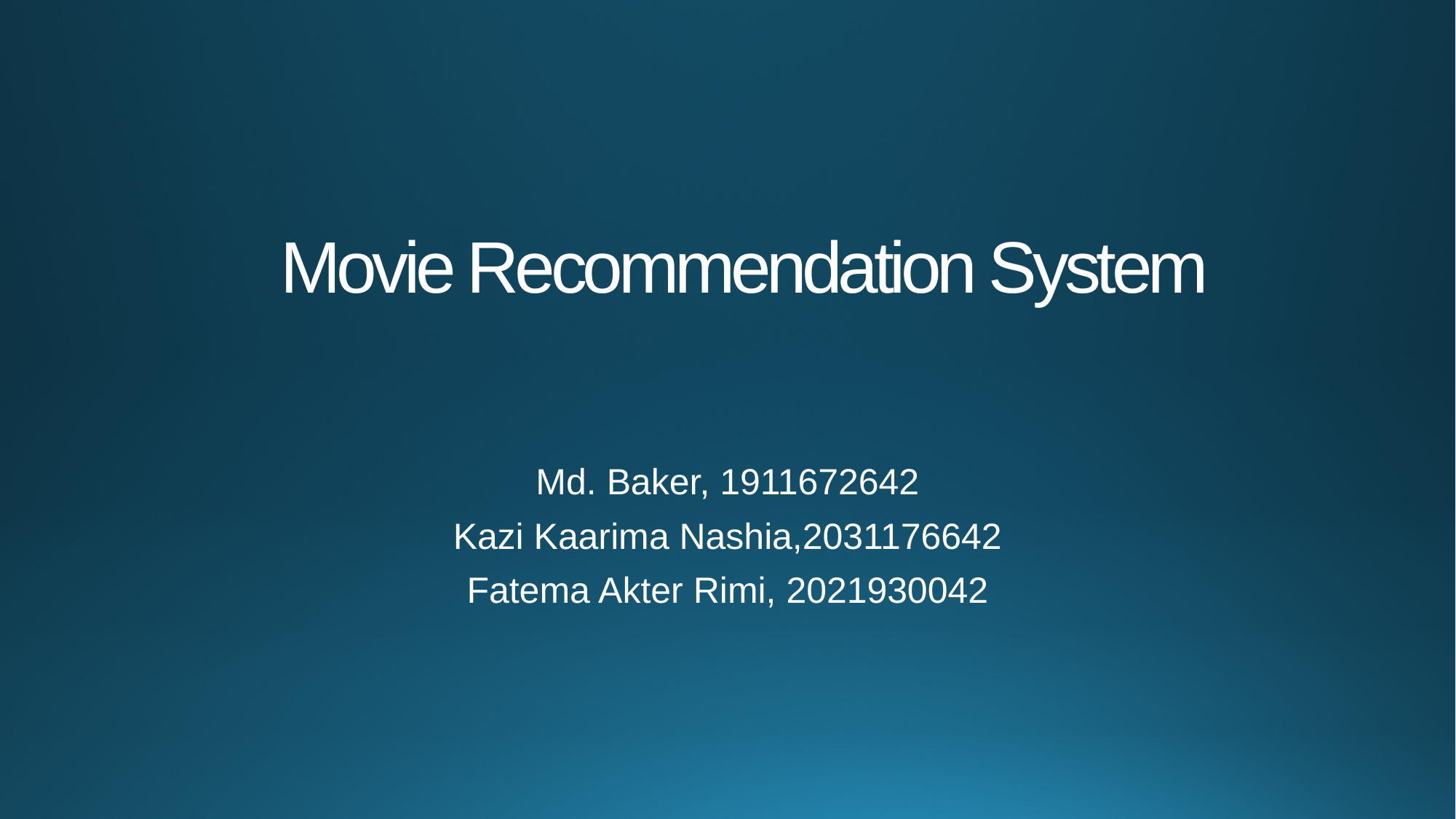

# Movie Recommendation System
Md. Baker, 1911672642
Kazi Kaarima Nashia,2031176642
Fatema Akter Rimi, 2021930042